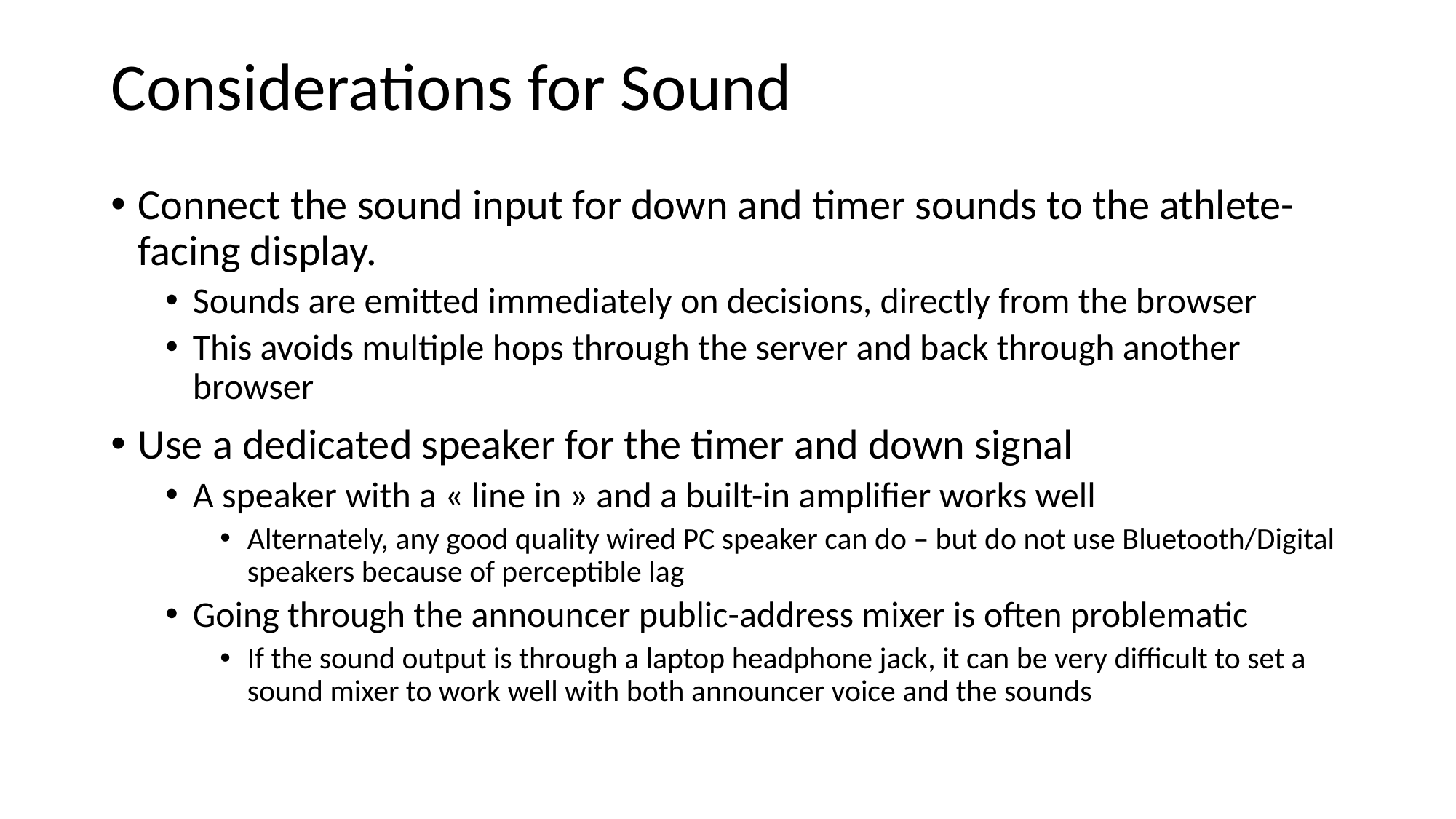

# Considerations for Sound
Connect the sound input for down and timer sounds to the athlete-facing display.
Sounds are emitted immediately on decisions, directly from the browser
This avoids multiple hops through the server and back through another browser
Use a dedicated speaker for the timer and down signal
A speaker with a « line in » and a built-in amplifier works well
Alternately, any good quality wired PC speaker can do – but do not use Bluetooth/Digital speakers because of perceptible lag
Going through the announcer public-address mixer is often problematic
If the sound output is through a laptop headphone jack, it can be very difficult to set a sound mixer to work well with both announcer voice and the sounds